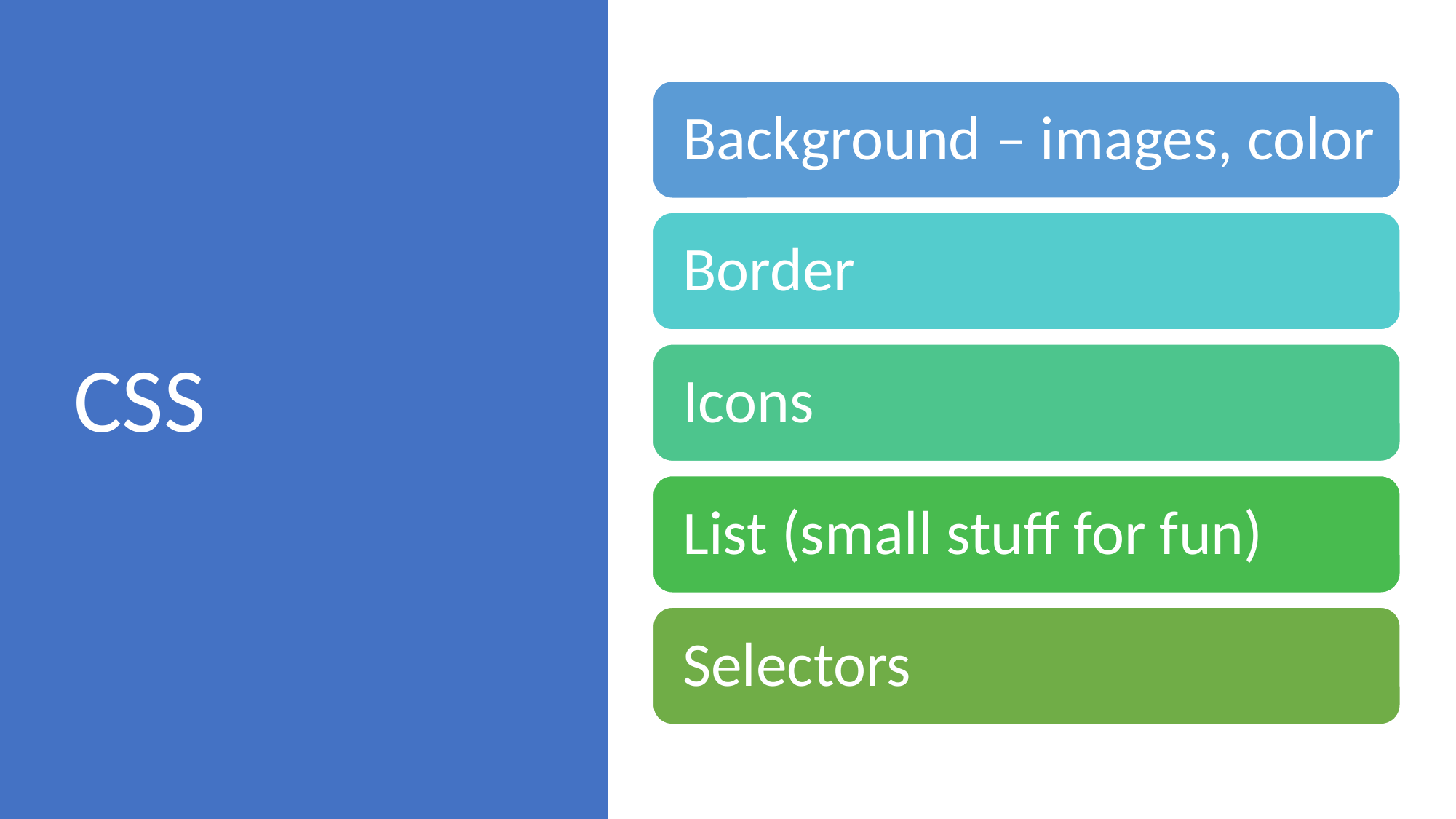

# CSS
Background – images, color
Border
Icons
List (small stuff for fun)
Selectors